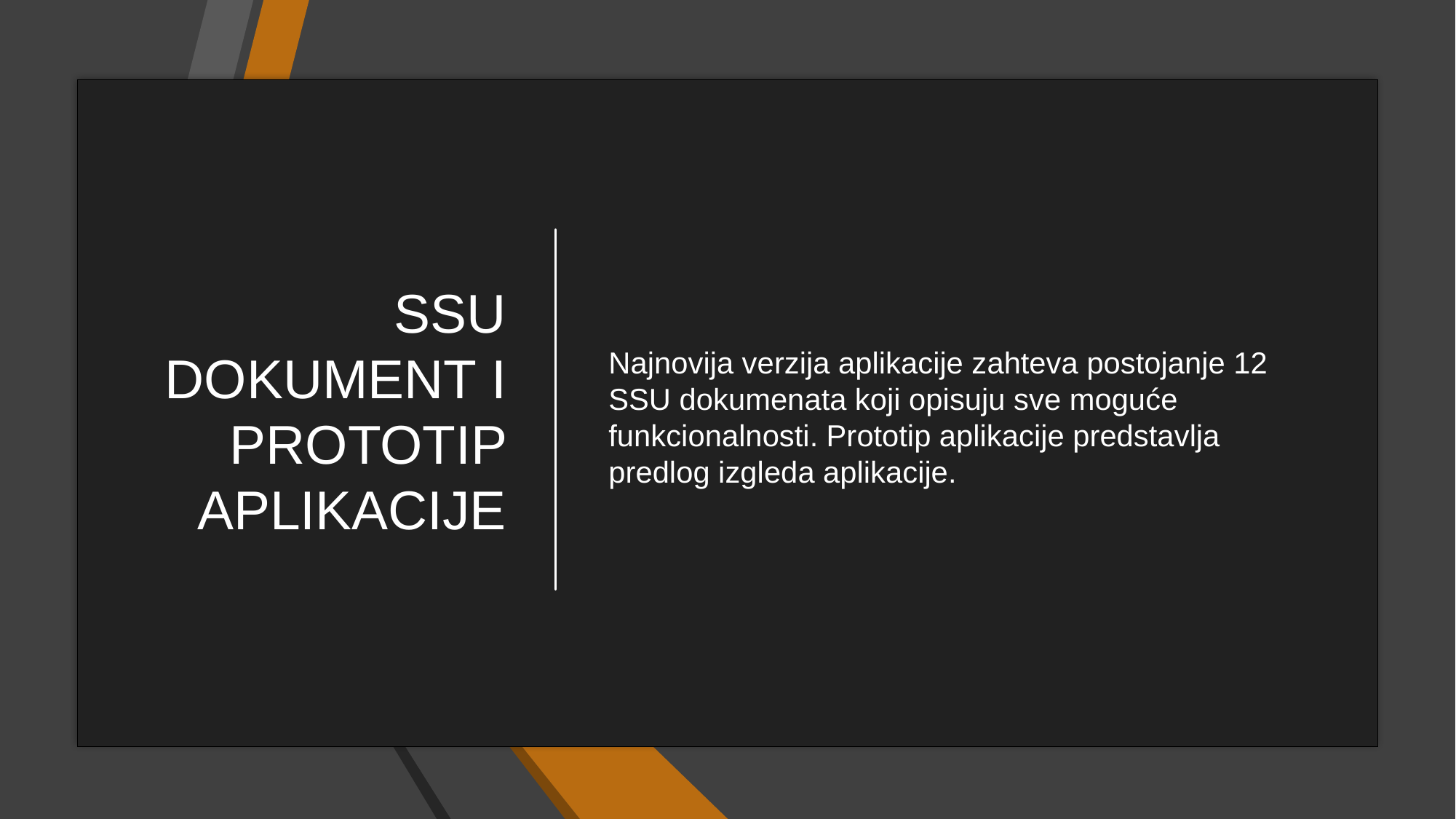

# SSU DOKUMENT I PROTOTIP APLIKACIJE
Najnovija verzija aplikacije zahteva postojanje 12 SSU dokumenata koji opisuju sve moguće funkcionalnosti. Prototip aplikacije predstavlja predlog izgleda aplikacije.